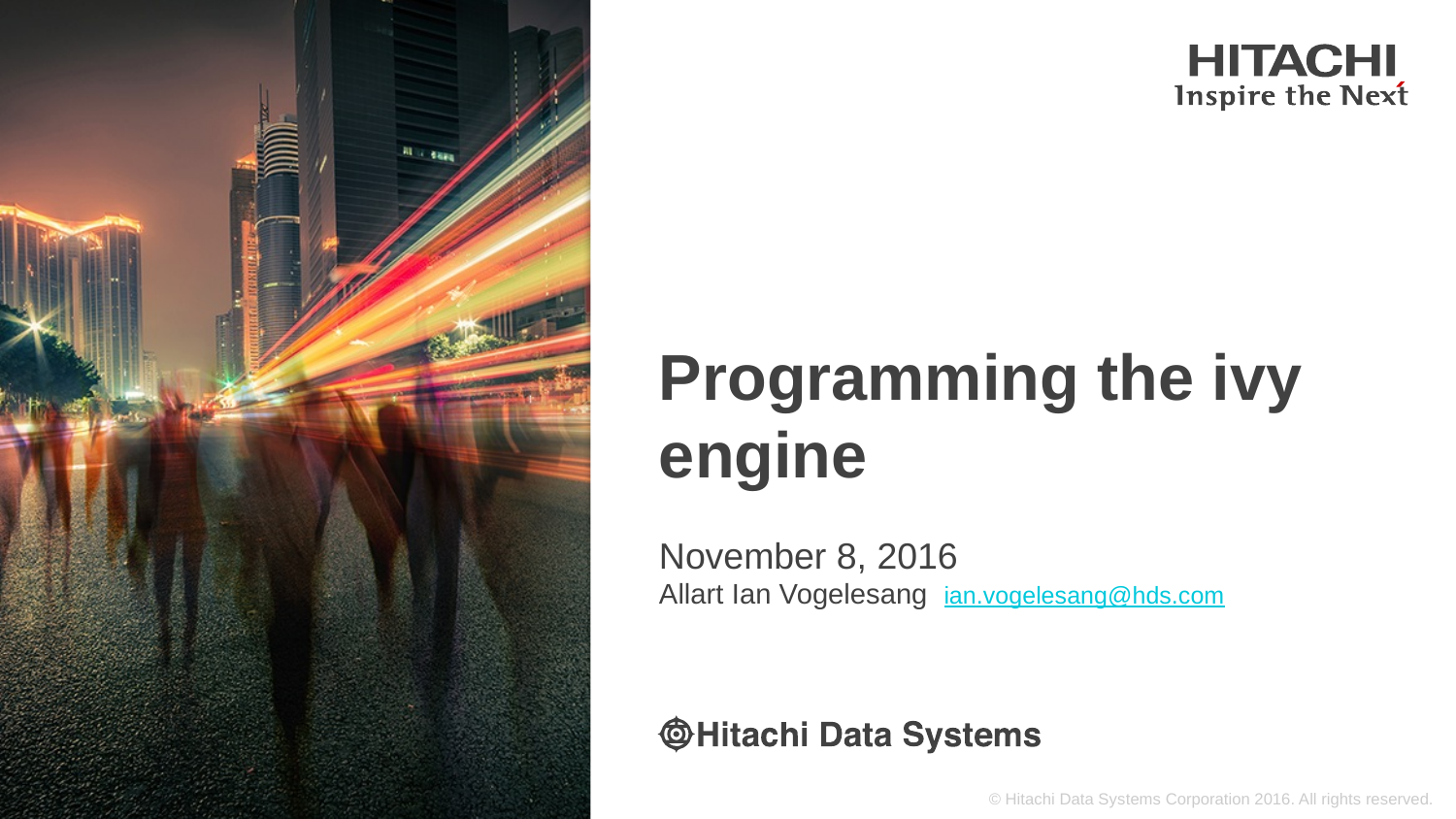

# Programming the ivy engine
November 8, 2016
Allart Ian Vogelesang  ian.vogelesang@hds.com